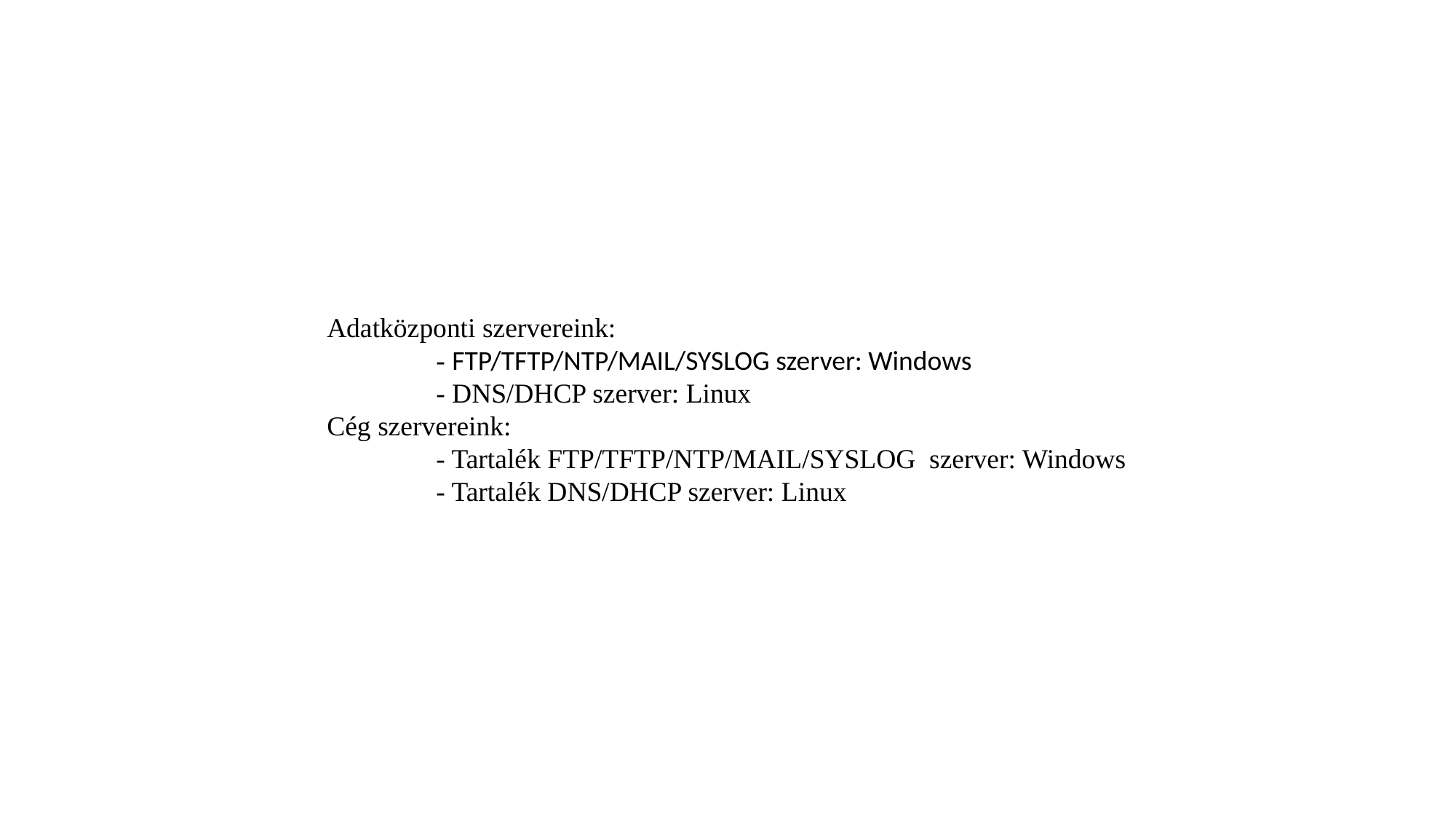

Adatközponti szervereink:
	- FTP/TFTP/NTP/MAIL/SYSLOG szerver: Windows
	- DNS/DHCP szerver: Linux
Cég szervereink:
	- Tartalék FTP/TFTP/NTP/MAIL/SYSLOG  szerver: Windows
	- Tartalék DNS/DHCP szerver: Linux